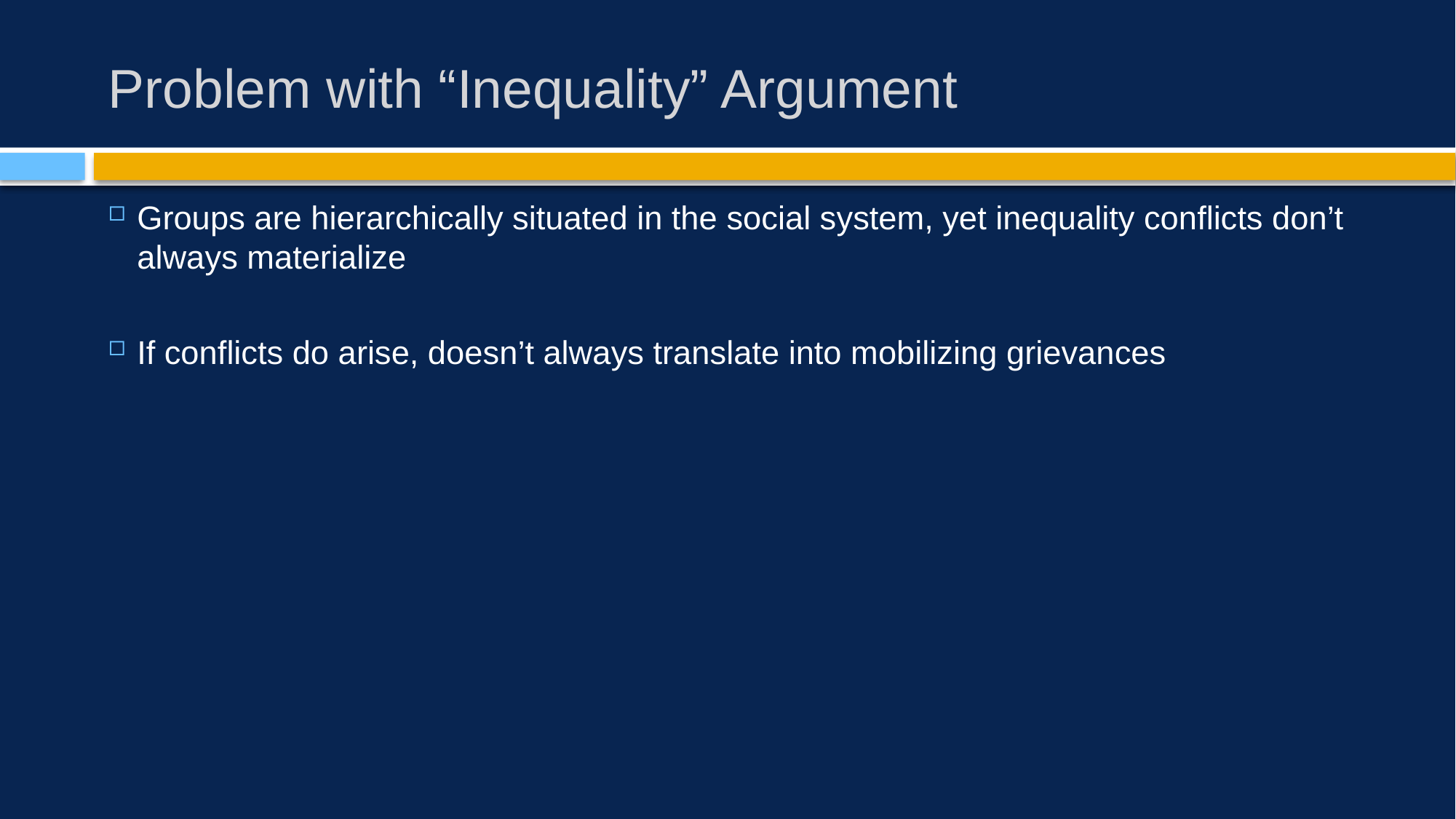

# Problem with “Inequality” Argument
Groups are hierarchically situated in the social system, yet inequality conflicts don’t always materialize

If conflicts do arise, doesn’t always translate into mobilizing grievances